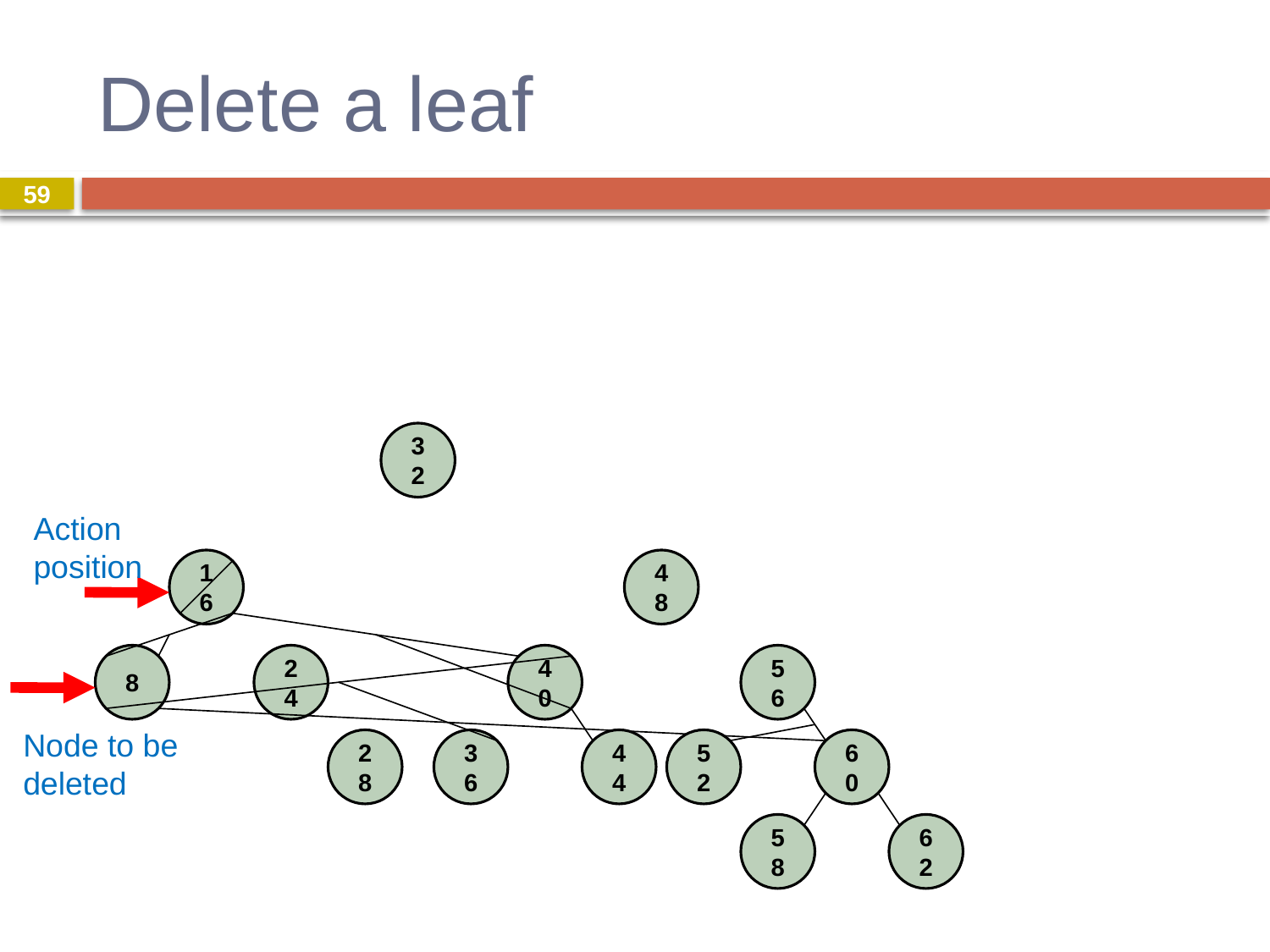

# Delete a leaf
59
32
Action position
16
48

8
24
40
56

Node to be deleted
28
36
44
52
60
58
62